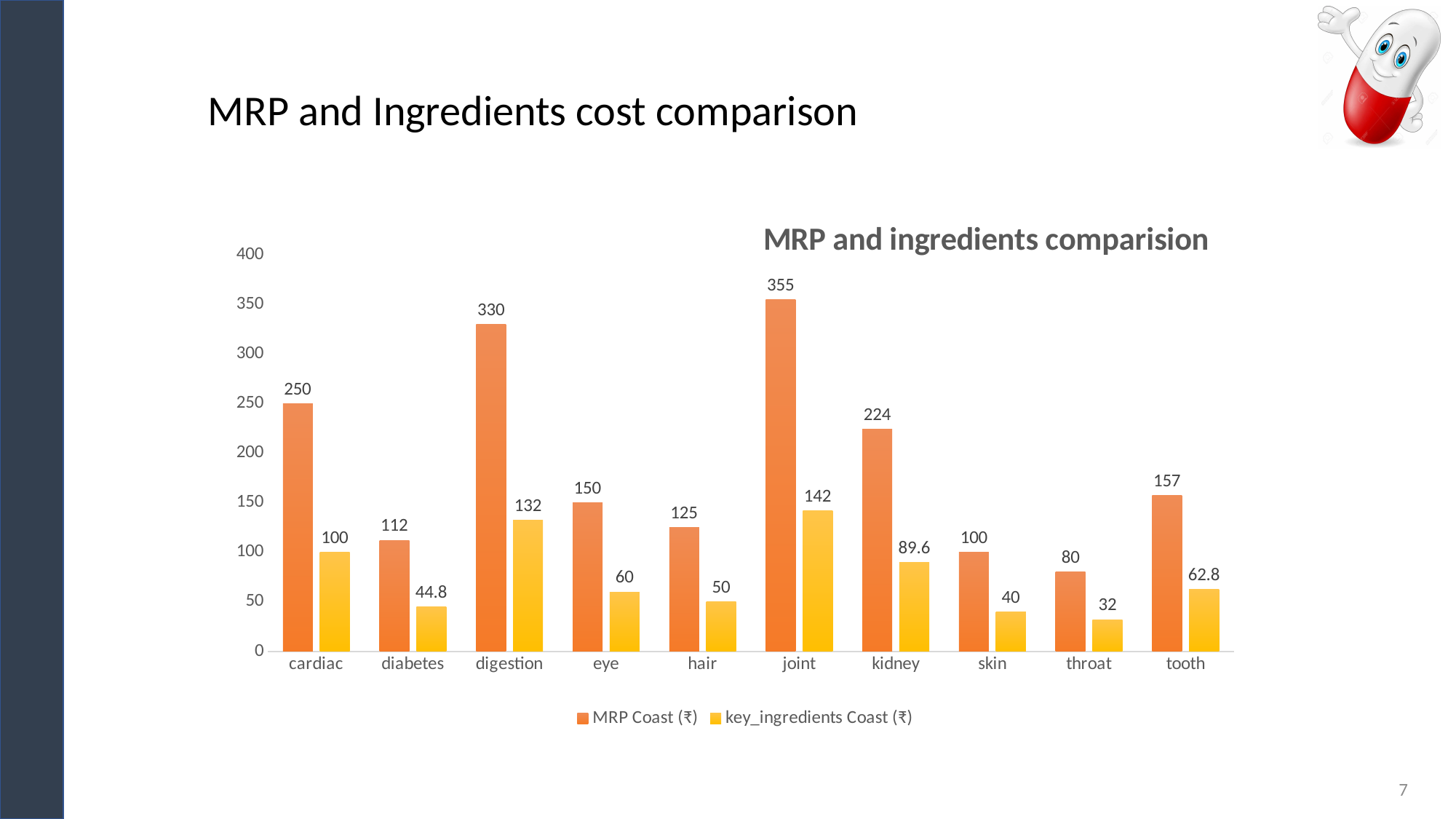

MRP and Ingredients cost comparison

### Chart: MRP and ingredients comparision

| Category | MRP Coast (₹) | key_ingredients Coast (₹) |
|---|---|---|
| cardiac | 250.0 | 100.0 |
| diabetes | 112.0 | 44.8 |
| digestion | 330.0 | 132.0 |
| eye | 150.0 | 60.0 |
| hair | 125.0 | 50.0 |
| joint | 355.0 | 142.0 |
| kidney | 224.0 | 89.6 |
| skin | 100.0 | 40.0 |
| throat | 80.0 | 32.0 |
| tooth | 157.0 | 62.8 |
7